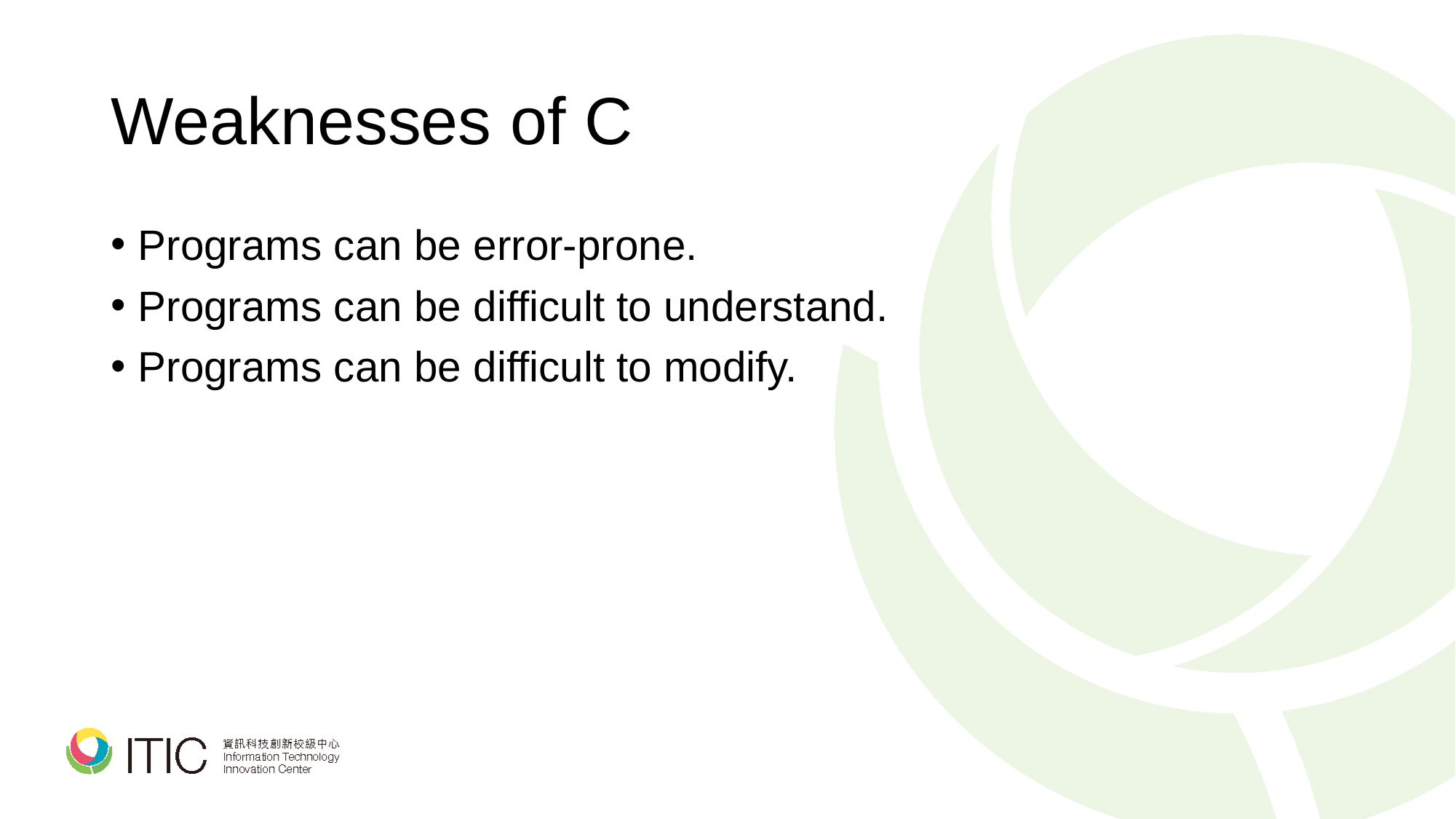

# Weaknesses of C
Programs can be error-prone.
Programs can be difficult to understand.
Programs can be difficult to modify.